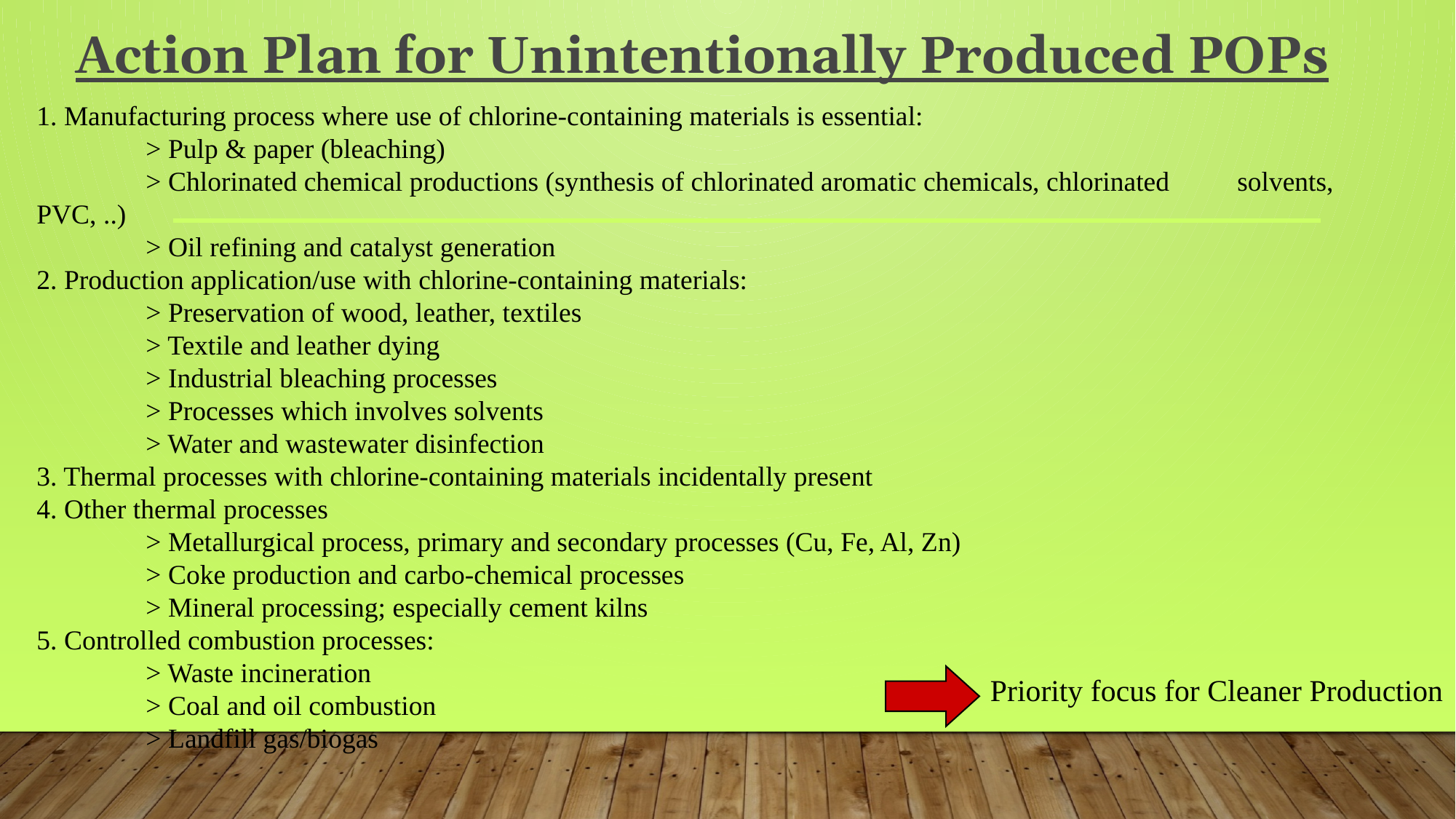

Action Plan for Unintentionally Produced POPs
1. Manufacturing process where use of chlorine-containing materials is essential:
	> Pulp & paper (bleaching)
	> Chlorinated chemical productions (synthesis of chlorinated aromatic chemicals, chlorinated 	solvents, PVC, ..)
	> Oil refining and catalyst generation
2. Production application/use with chlorine-containing materials:
	> Preservation of wood, leather, textiles
> Textile and leather dying
> Industrial bleaching processes
> Processes which involves solvents
> Water and wastewater disinfection
3. Thermal processes with chlorine-containing materials incidentally present
4. Other thermal processes
> Metallurgical process, primary and secondary processes (Cu, Fe, Al, Zn)
> Coke production and carbo-chemical processes
> Mineral processing; especially cement kilns
5. Controlled combustion processes:
> Waste incineration
> Coal and oil combustion
> Landfill gas/biogas
Priority focus for Cleaner Production